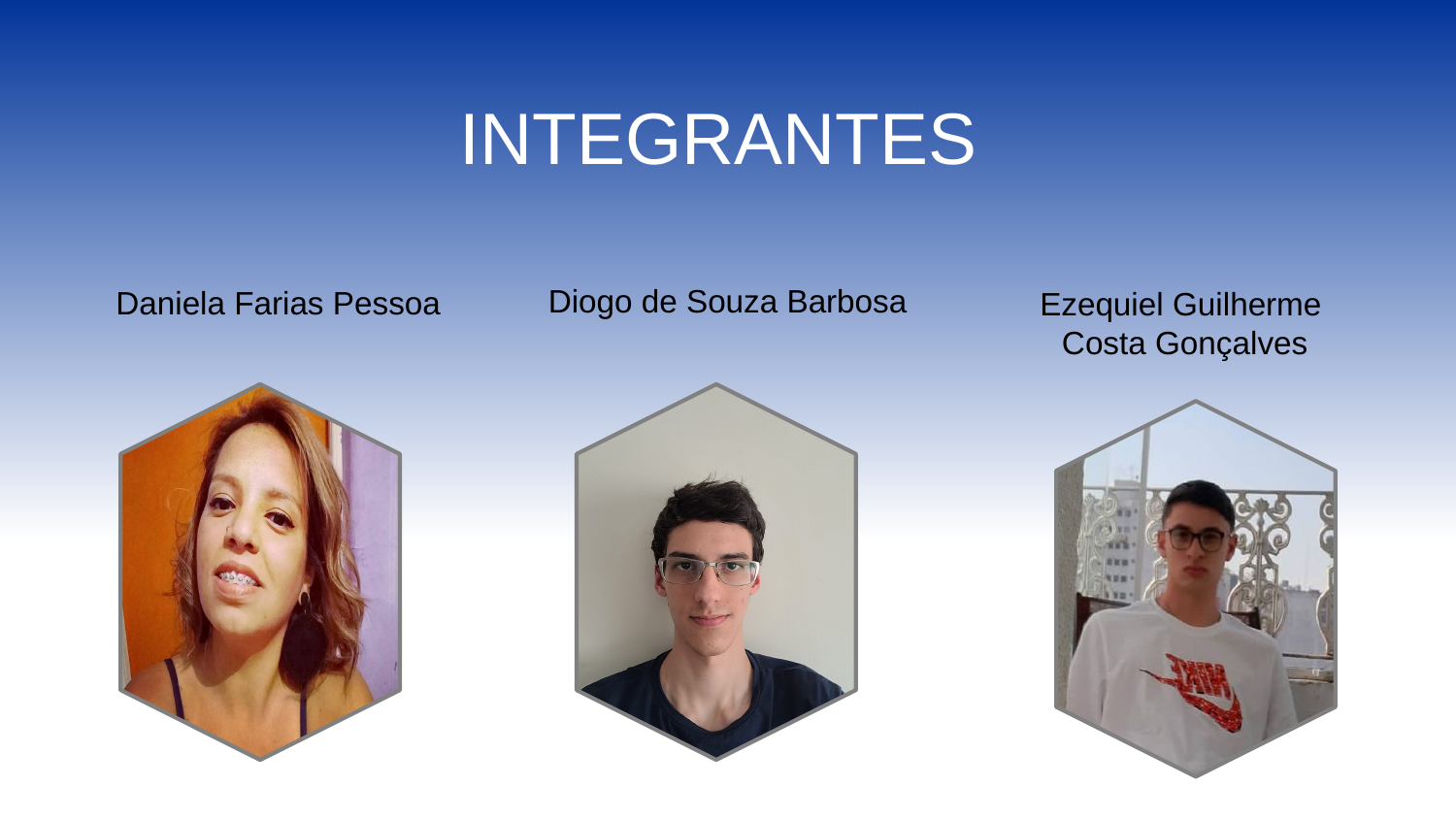

INTEGRANTES
Diogo de Souza Barbosa
# Daniela Farias Pessoa
         Ezequiel Guilherme
         Costa Gonçalves